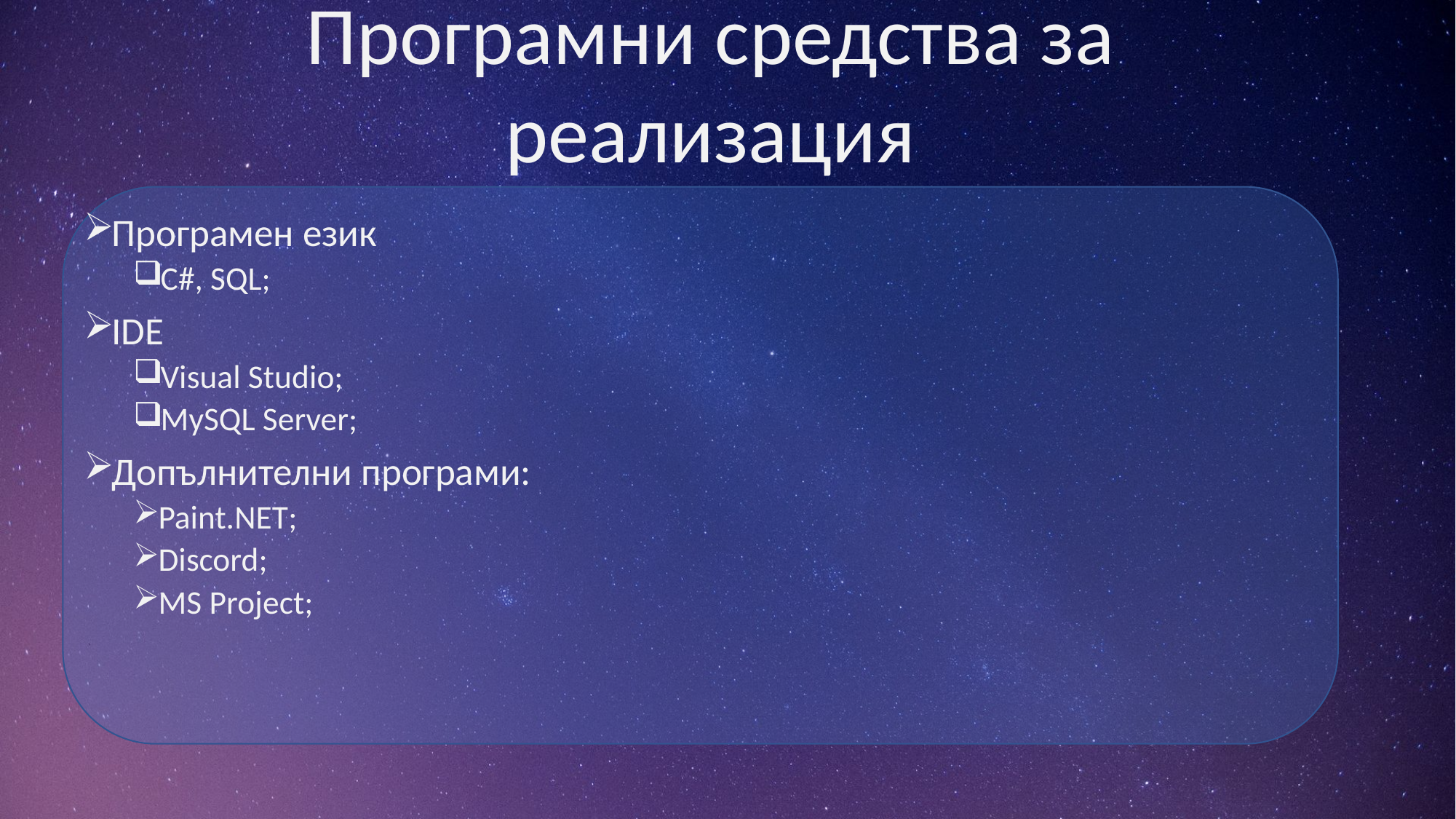

Програмни средства за реализация

Програмен език
С#, SQL;
IDE
Visual Studio;
MySQL Server;
Допълнителни програми:
Paint.NET;
Discord;
MS Project;